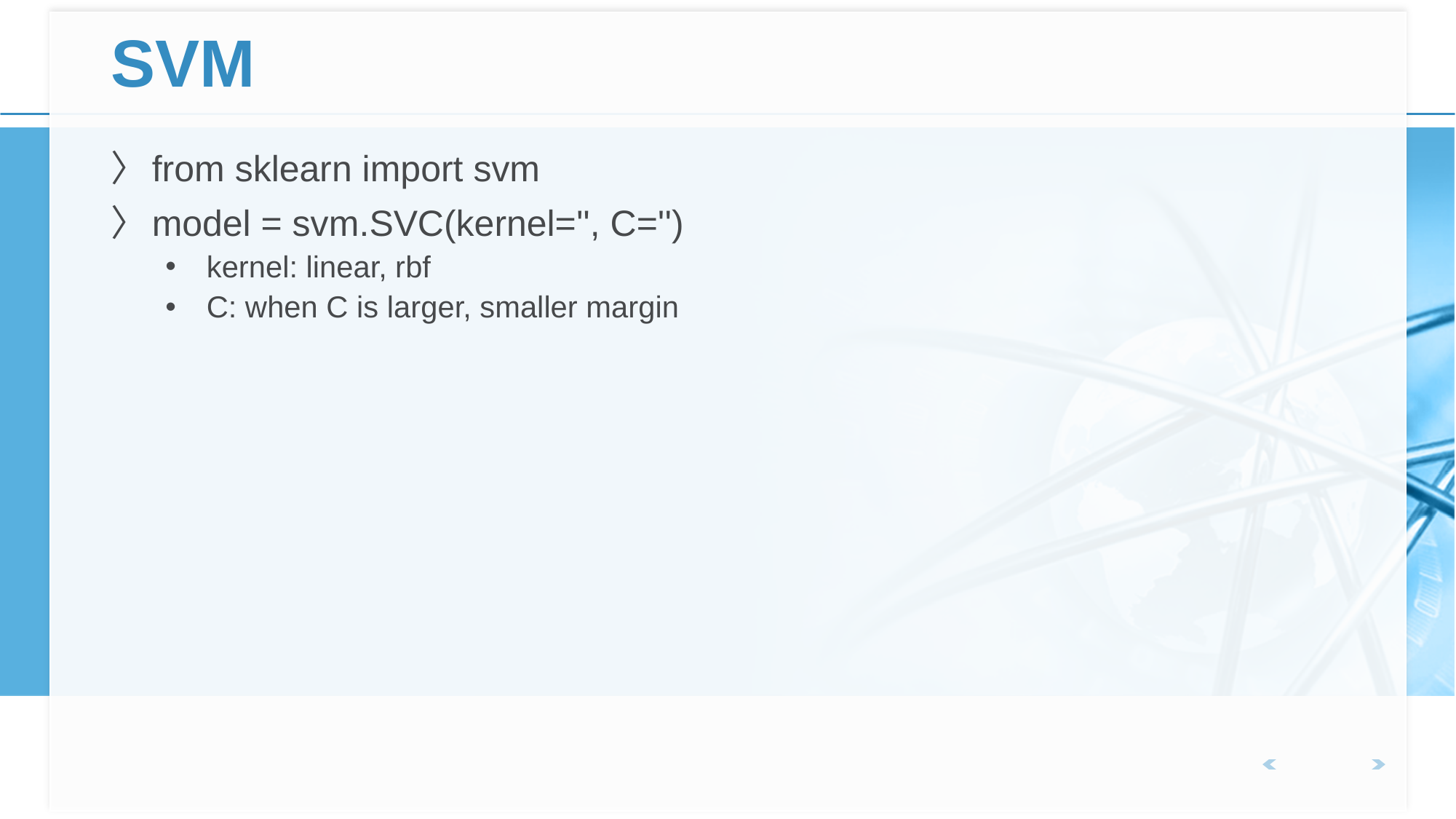

# SVM
from sklearn import svm
model = svm.SVC(kernel='', C='')
kernel: linear, rbf
C: when C is larger, smaller margin